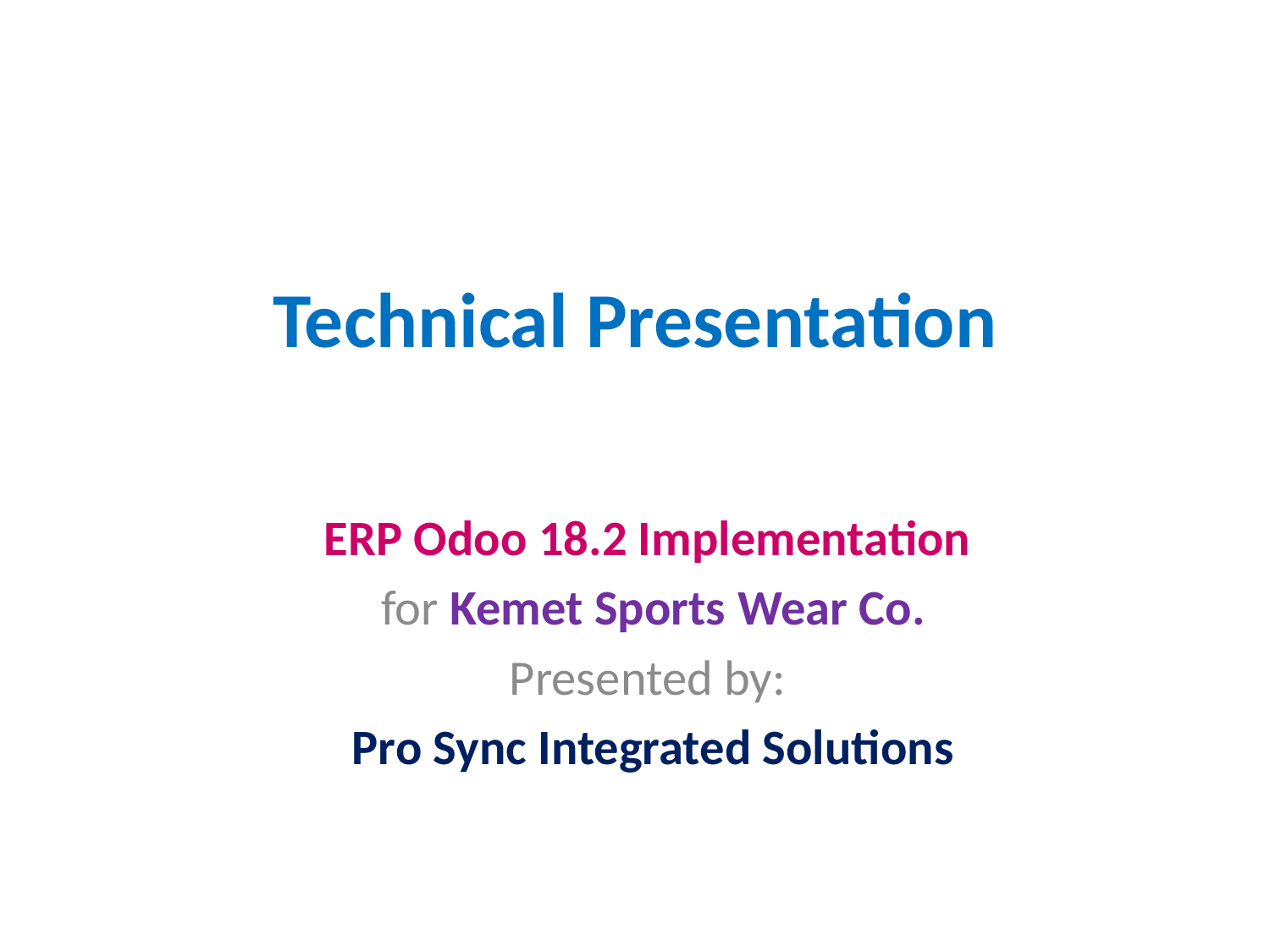

# Technical Presentation
ERP Odoo 18.2 Implementation
for Kemet Sports Wear Co.
Presented by:
Pro Sync Integrated Solutions